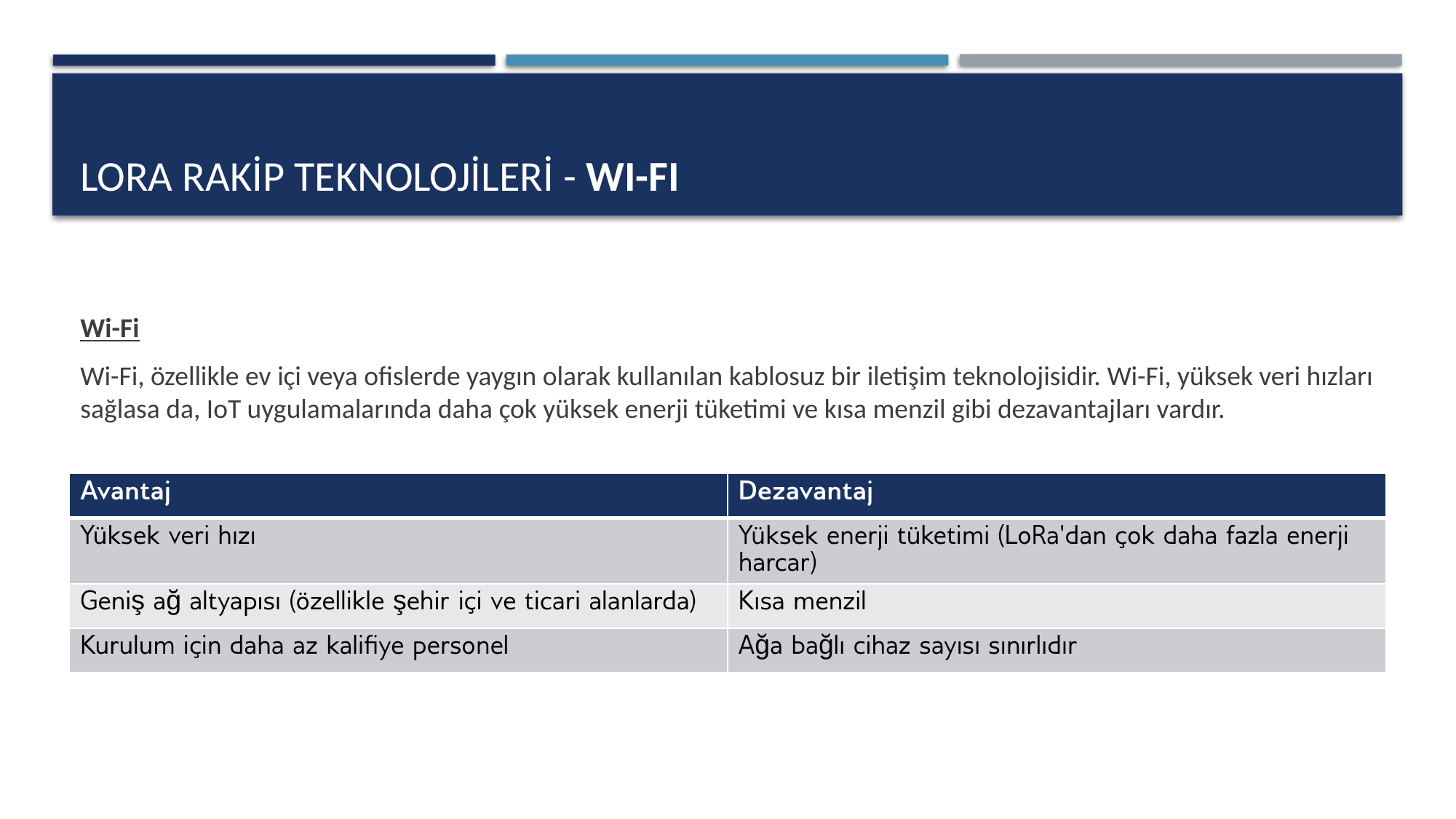

# LORA Rakip Teknolojileri - Wi-Fi
Wi-Fi
Wi-Fi, özellikle ev içi veya ofislerde yaygın olarak kullanılan kablosuz bir iletişim teknolojisidir. Wi-Fi, yüksek veri hızları sağlasa da, IoT uygulamalarında daha çok yüksek enerji tüketimi ve kısa menzil gibi dezavantajları vardır.
| Avantaj | Dezavantaj |
| --- | --- |
| Yüksek veri hızı | Yüksek enerji tüketimi (LoRa'dan çok daha fazla enerji harcar) |
| Geniş ağ altyapısı (özellikle şehir içi ve ticari alanlarda) | Kısa menzil |
| Kurulum için daha az kalifiye personel | Ağa bağlı cihaz sayısı sınırlıdır |